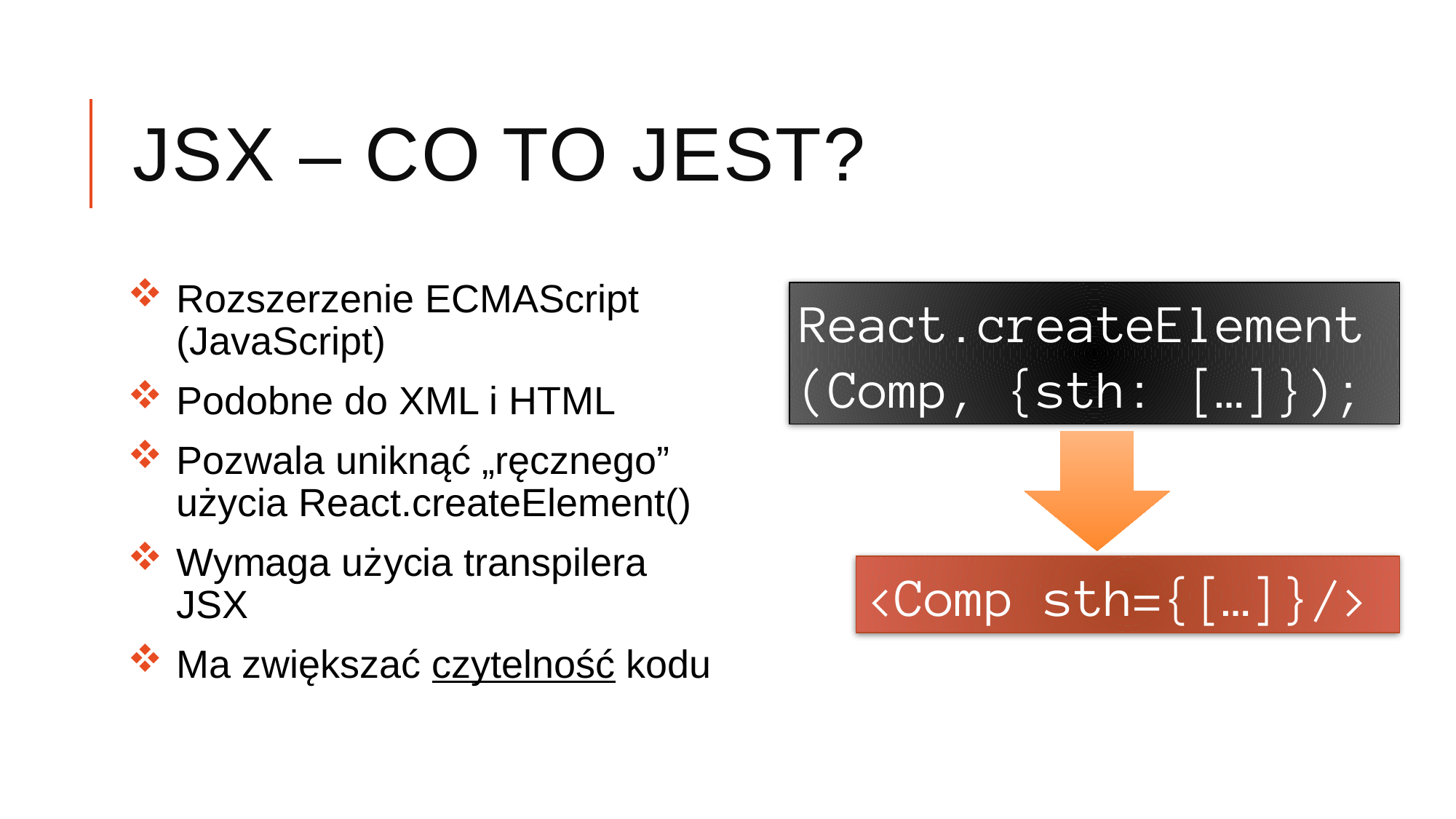

# JSX – Co to jest?
Rozszerzenie ECMAScript (JavaScript)
Podobne do XML i HTML
Pozwala uniknąć „ręcznego” użycia React.createElement()
Wymaga użycia transpilera JSX
Ma zwiększać czytelność kodu
React.createElement
(Comp, {sth: […]});

<Comp sth={[…]}/>